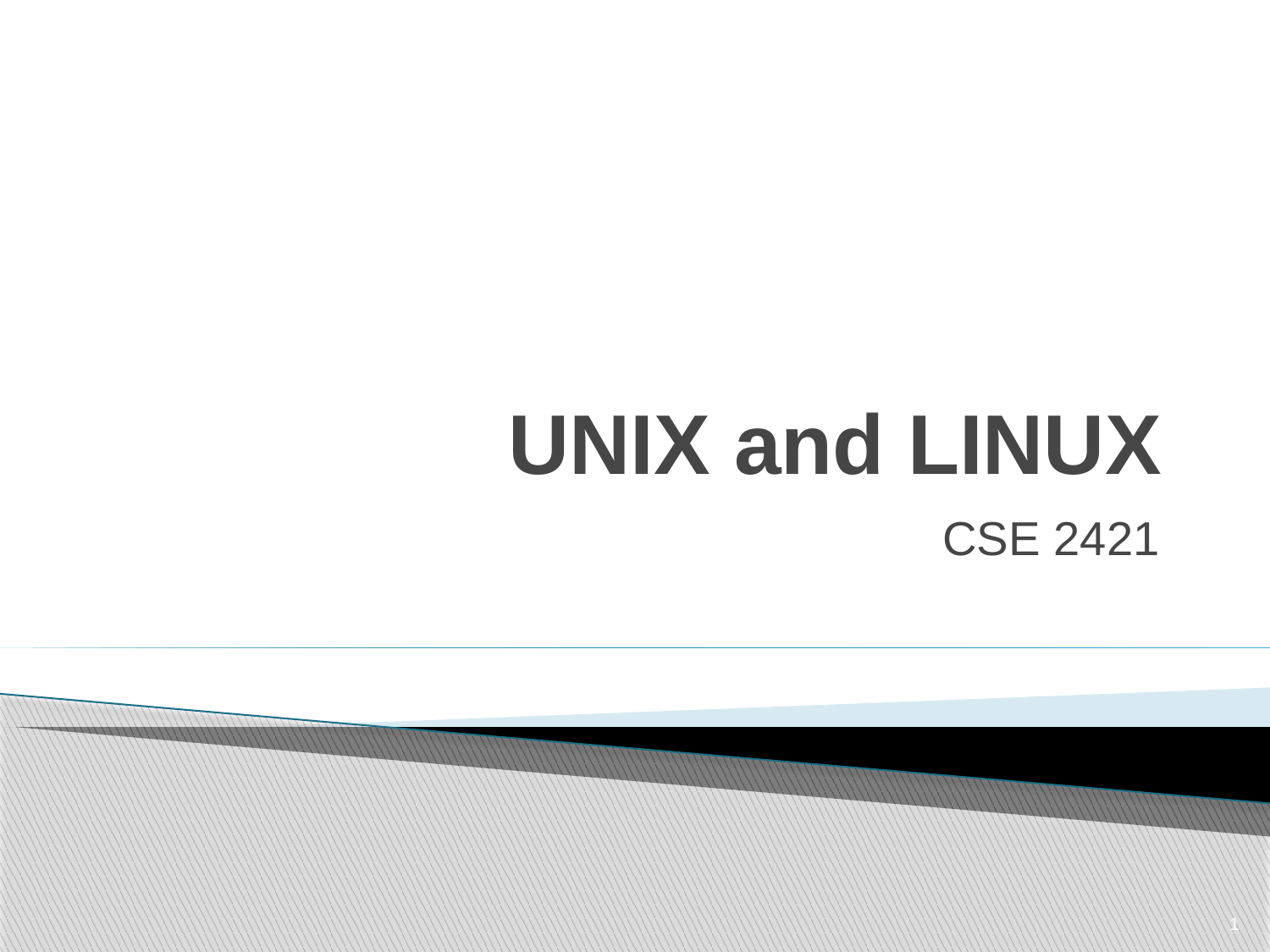

# UNIX and LINUX
CSE 2421
1